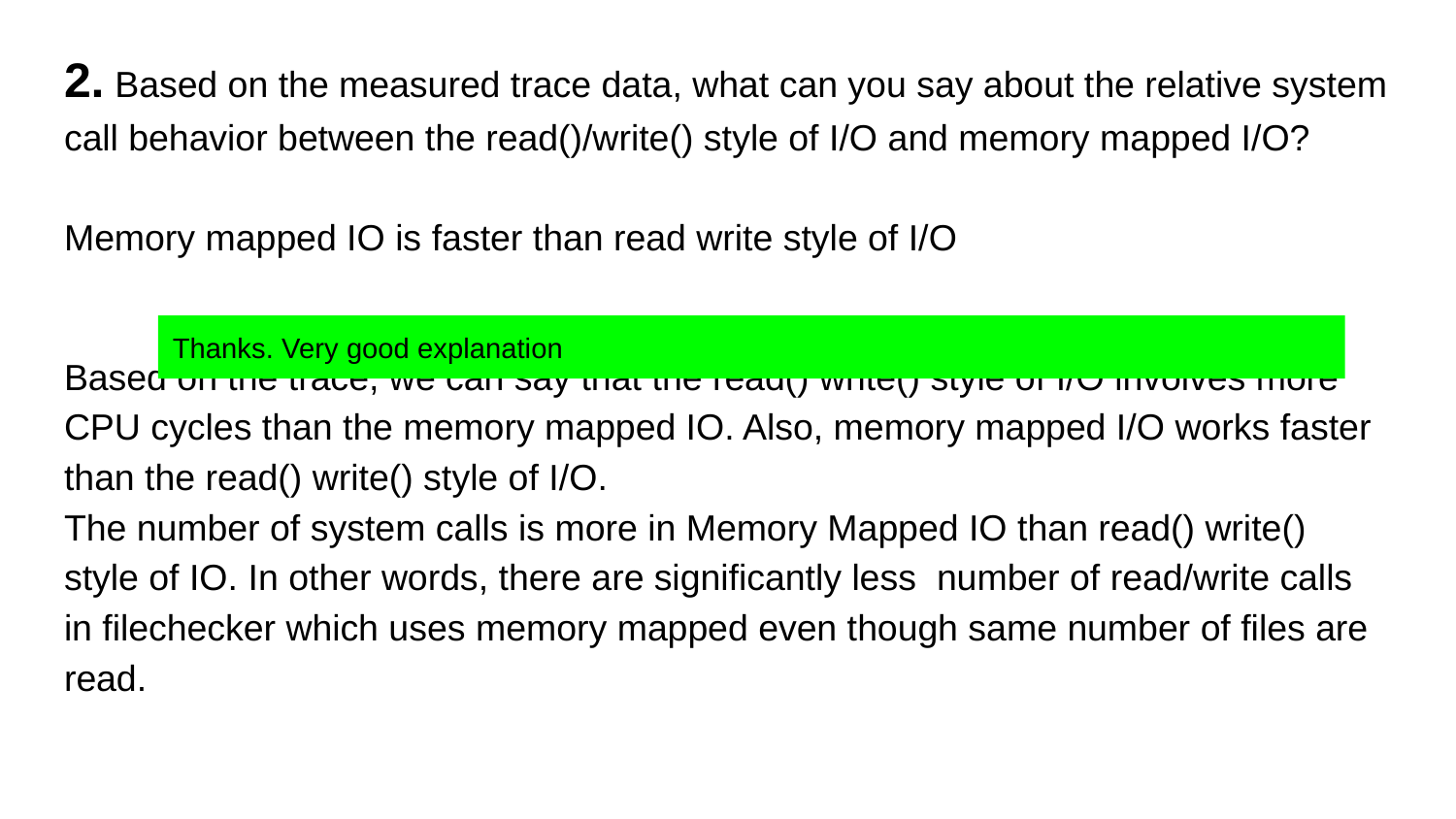

# 2. Based on the measured trace data, what can you say about the relative system call behavior between the read()/write() style of I/O and memory mapped I/O?

Memory mapped IO is faster than read write style of I/O

Based on the trace, we can say that the read() write() style of I/O involves more CPU cycles than the memory mapped IO. Also, memory mapped I/O works faster than the read() write() style of I/O.
The number of system calls is more in Memory Mapped IO than read() write() style of IO. In other words, there are significantly less  number of read/write calls in filechecker which uses memory mapped even though same number of files are read.

Thanks. Very good explanation